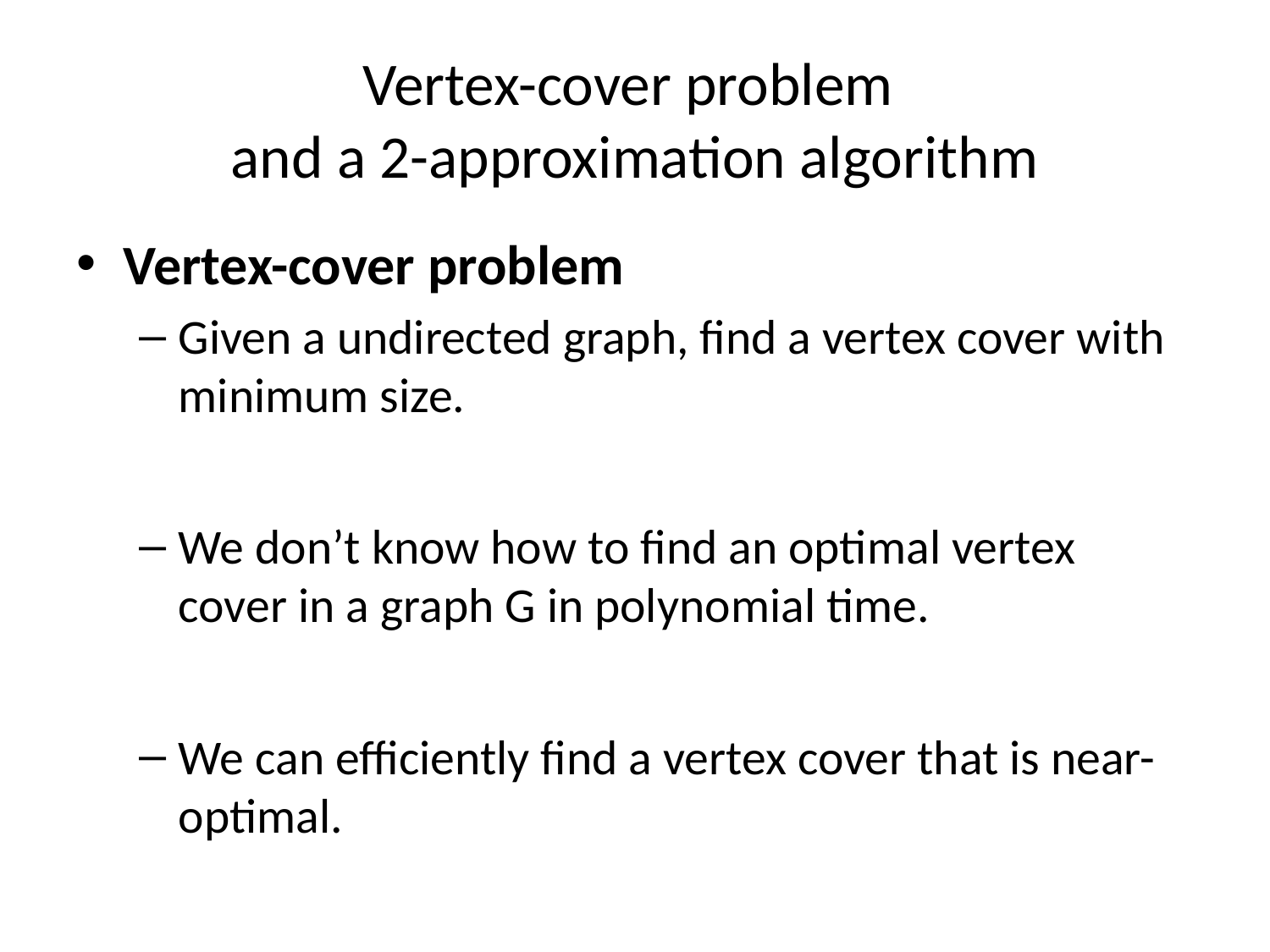

# Vertex-cover problem and a 2-approximation algorithm
Vertex-cover problem
Given a undirected graph, find a vertex cover with minimum size.

We don’t know how to find an optimal vertex cover in a graph G in polynomial time.

We can efficiently find a vertex cover that is near-optimal.